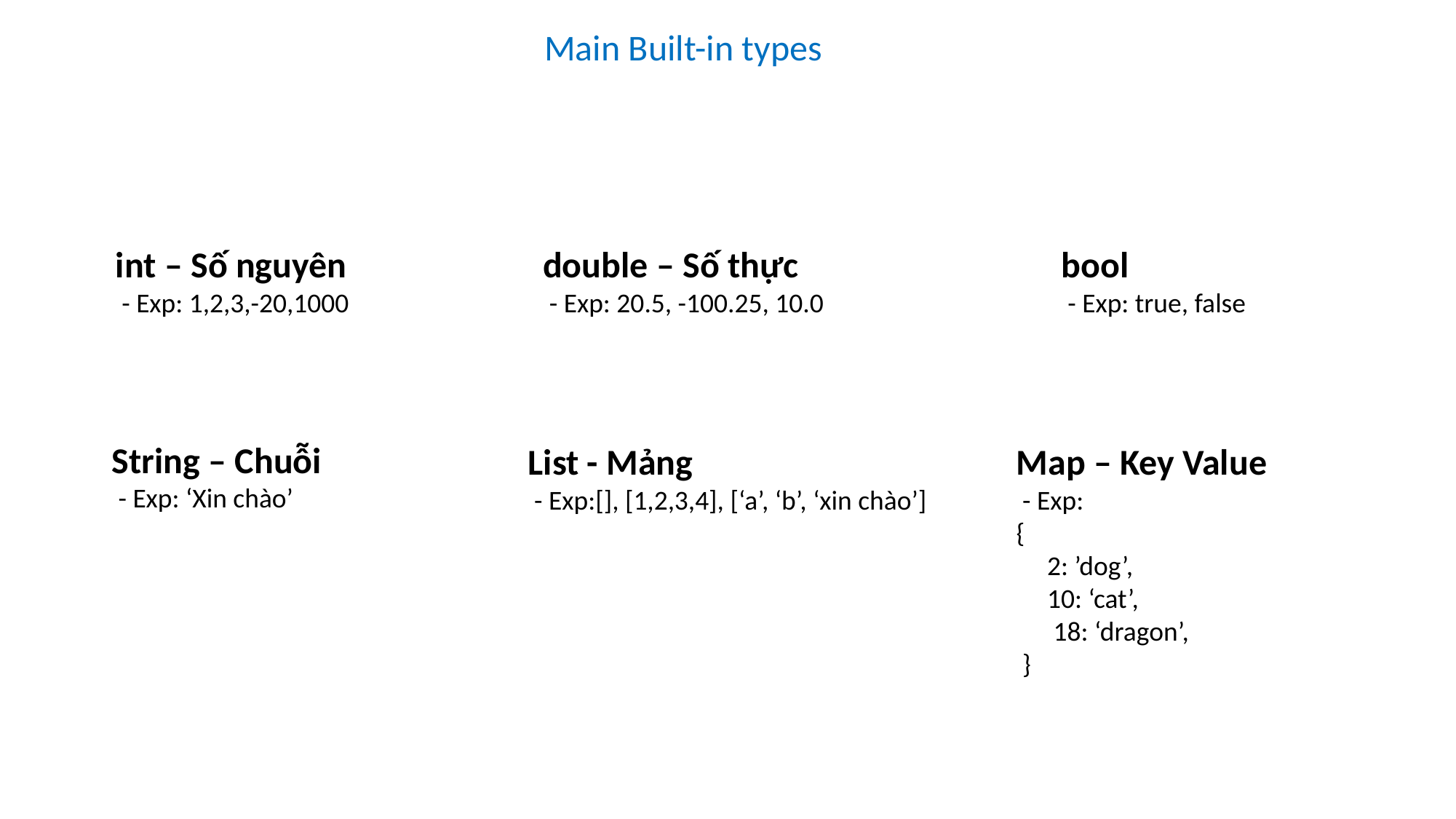

Main Built-in types
int – Số nguyên
 - Exp: 1,2,3,-20,1000
double – Số thực
 - Exp: 20.5, -100.25, 10.0
bool
 - Exp: true, false
String – Chuỗi
 - Exp: ‘Xin chào’
List - Mảng
 - Exp:[], [1,2,3,4], [‘a’, ‘b’, ‘xin chào’]
Map – Key Value
 - Exp:
{
     2: ’dog’,
     10: ‘cat’,
      18: ‘dragon’,
 }